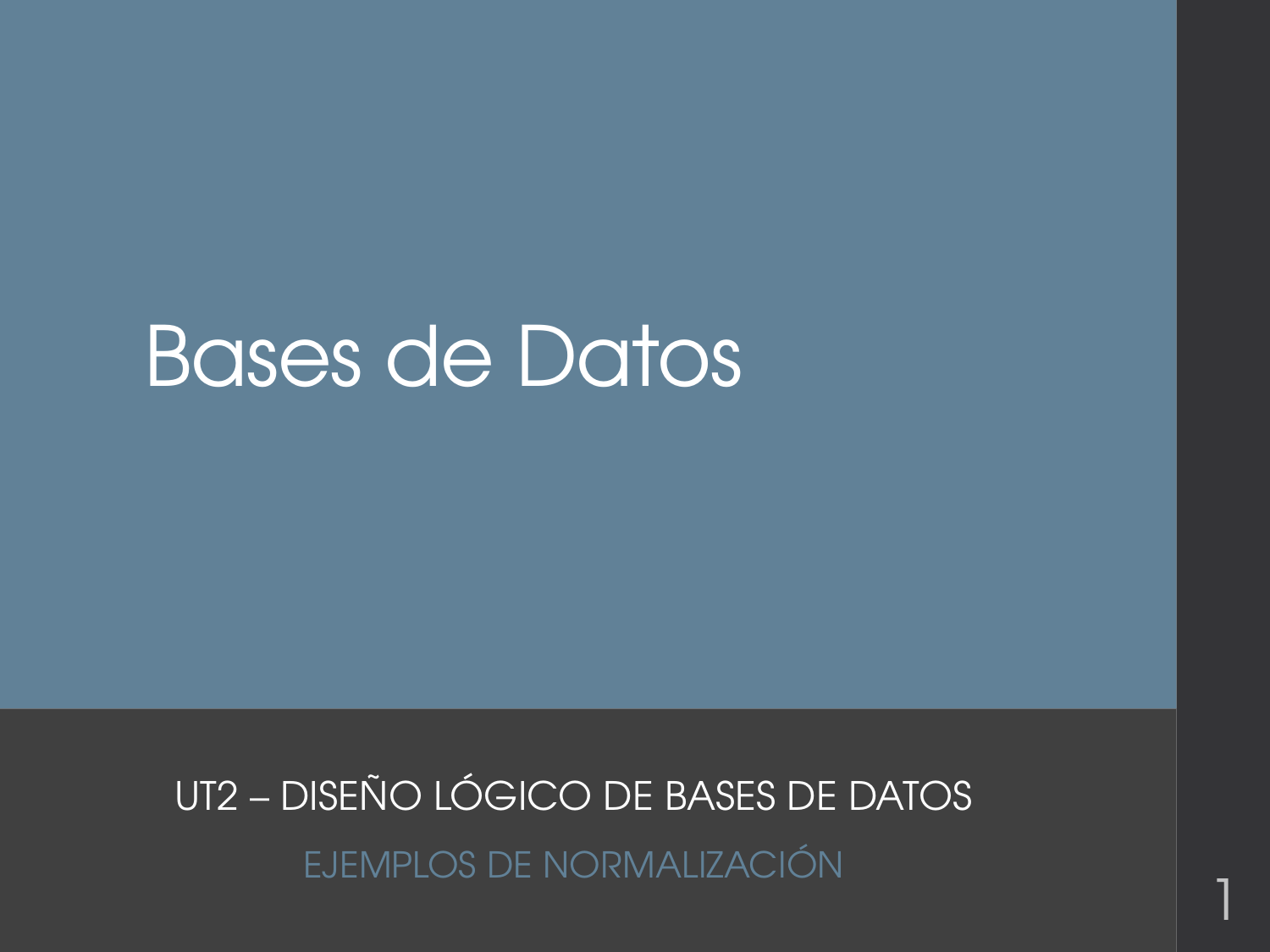

# Bases de Datos

UT2 – DISEÑO LÓGICO DE BASES DE DATOS
EJEMPLOS DE NORMALIZACIÓN
1